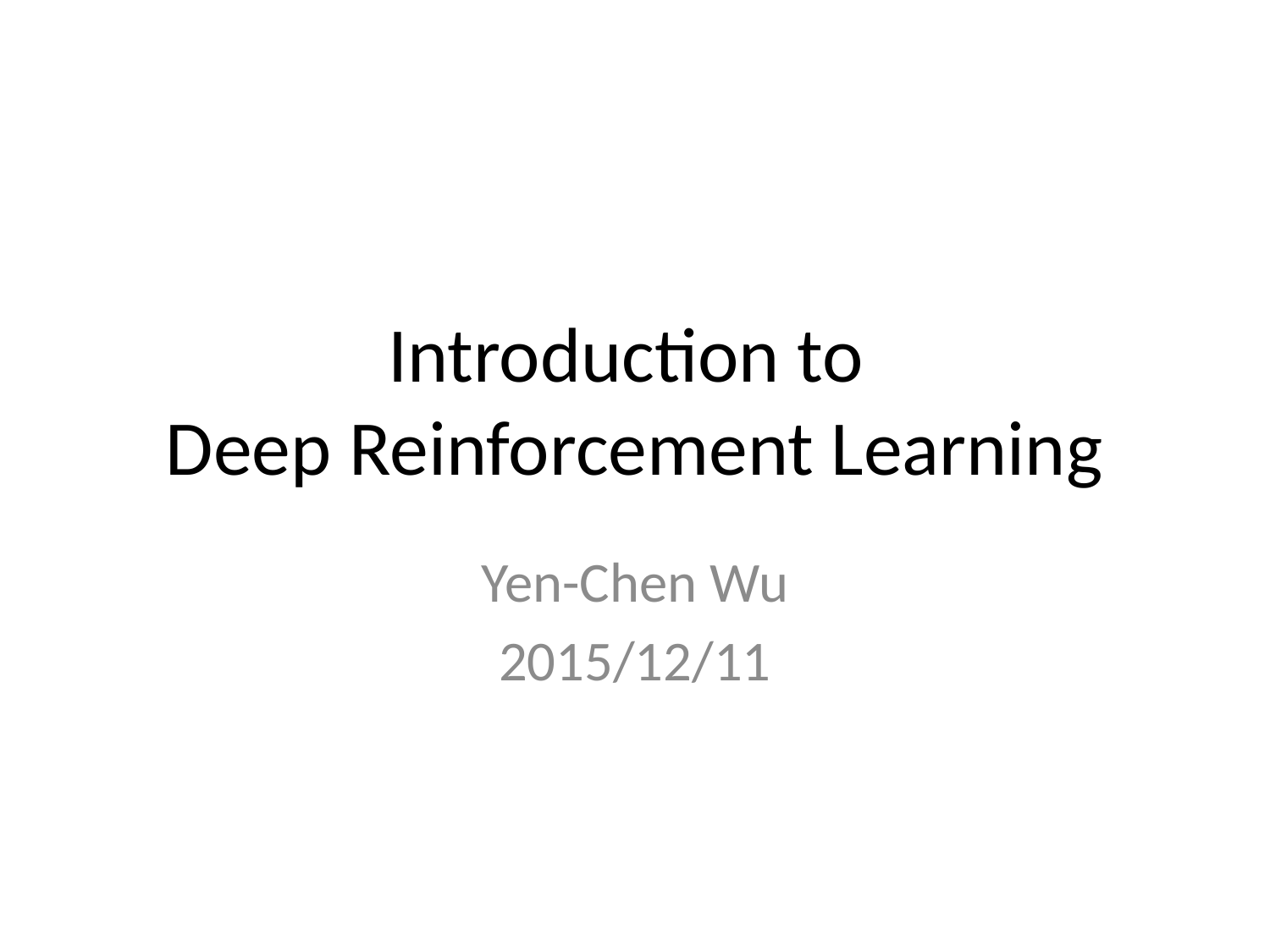

# Introduction to Deep Reinforcement Learning
Yen-Chen Wu
2015/12/11